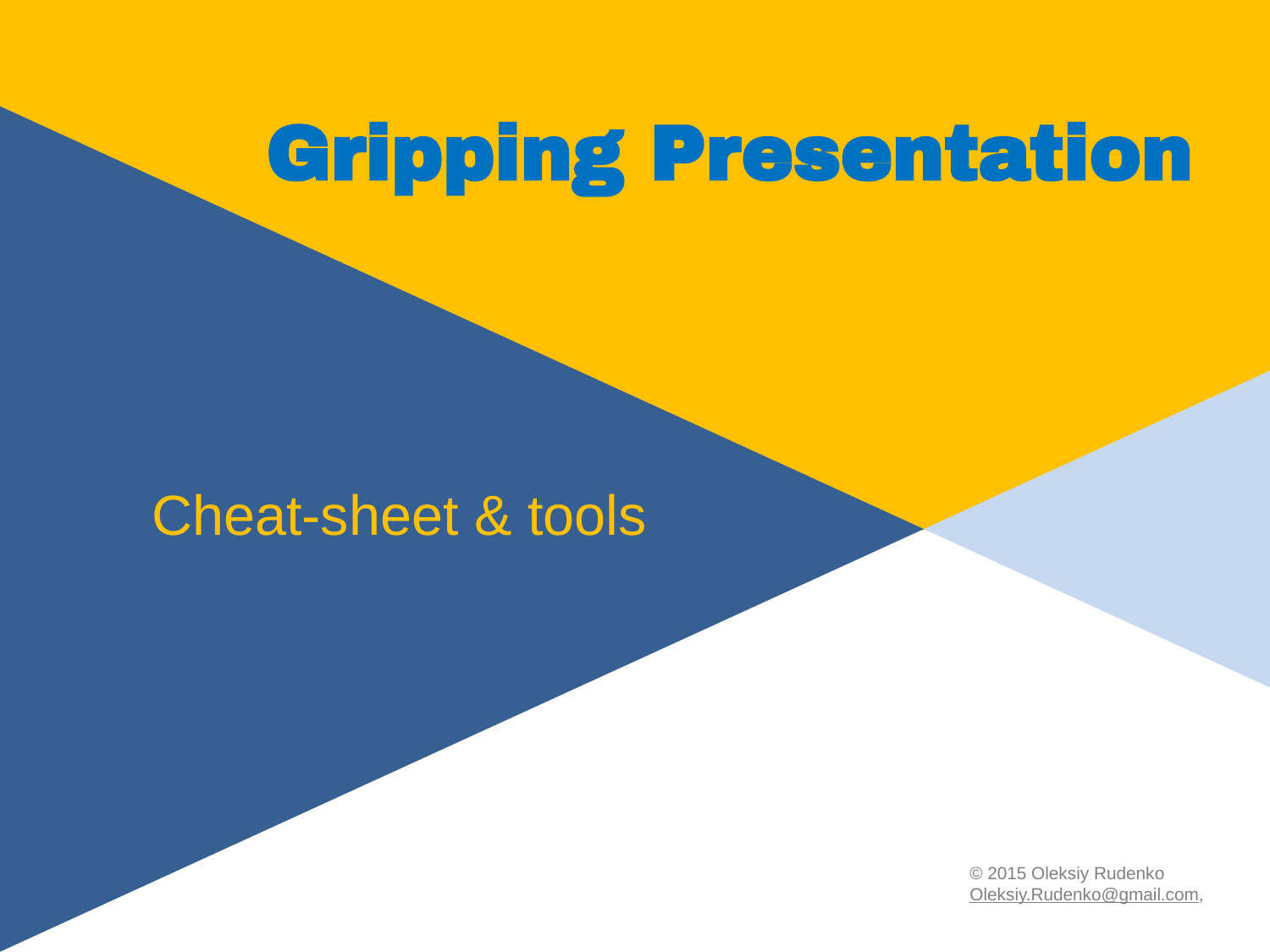

# Gripping Presentation

Cheat-sheet & tools
© 2015 Oleksiy Rudenko
Oleksiy.Rudenko@gmail.com,